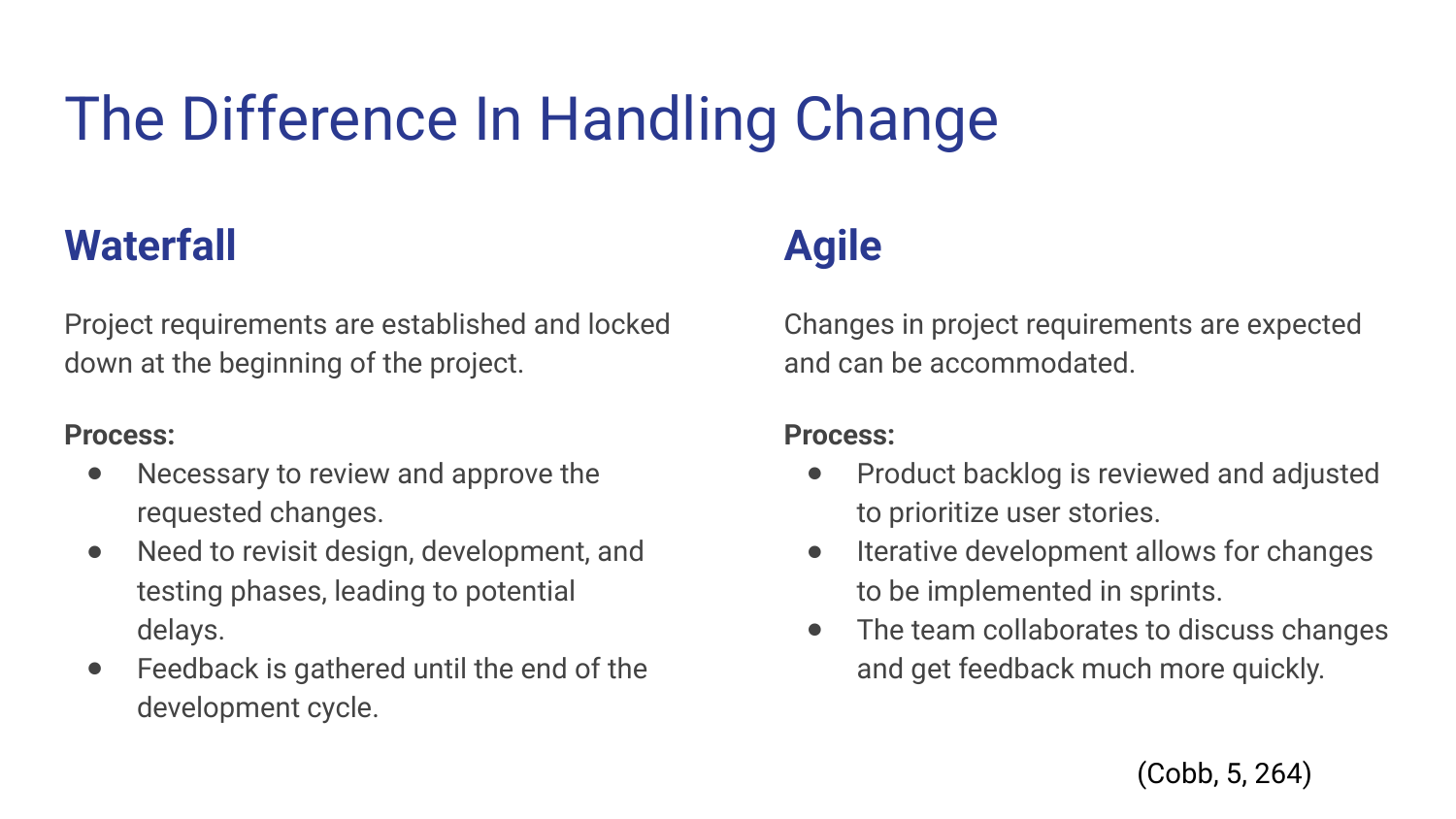

# The Difference In Handling Change
Waterfall
Project requirements are established and locked down at the beginning of the project.
Process:
Necessary to review and approve the requested changes.
Need to revisit design, development, and testing phases, leading to potential delays.
Feedback is gathered until the end of the development cycle.
Agile
Changes in project requirements are expected and can be accommodated.
Process:
Product backlog is reviewed and adjusted to prioritize user stories.
Iterative development allows for changes to be implemented in sprints.
The team collaborates to discuss changes and get feedback much more quickly.
(Cobb, 5, 264)